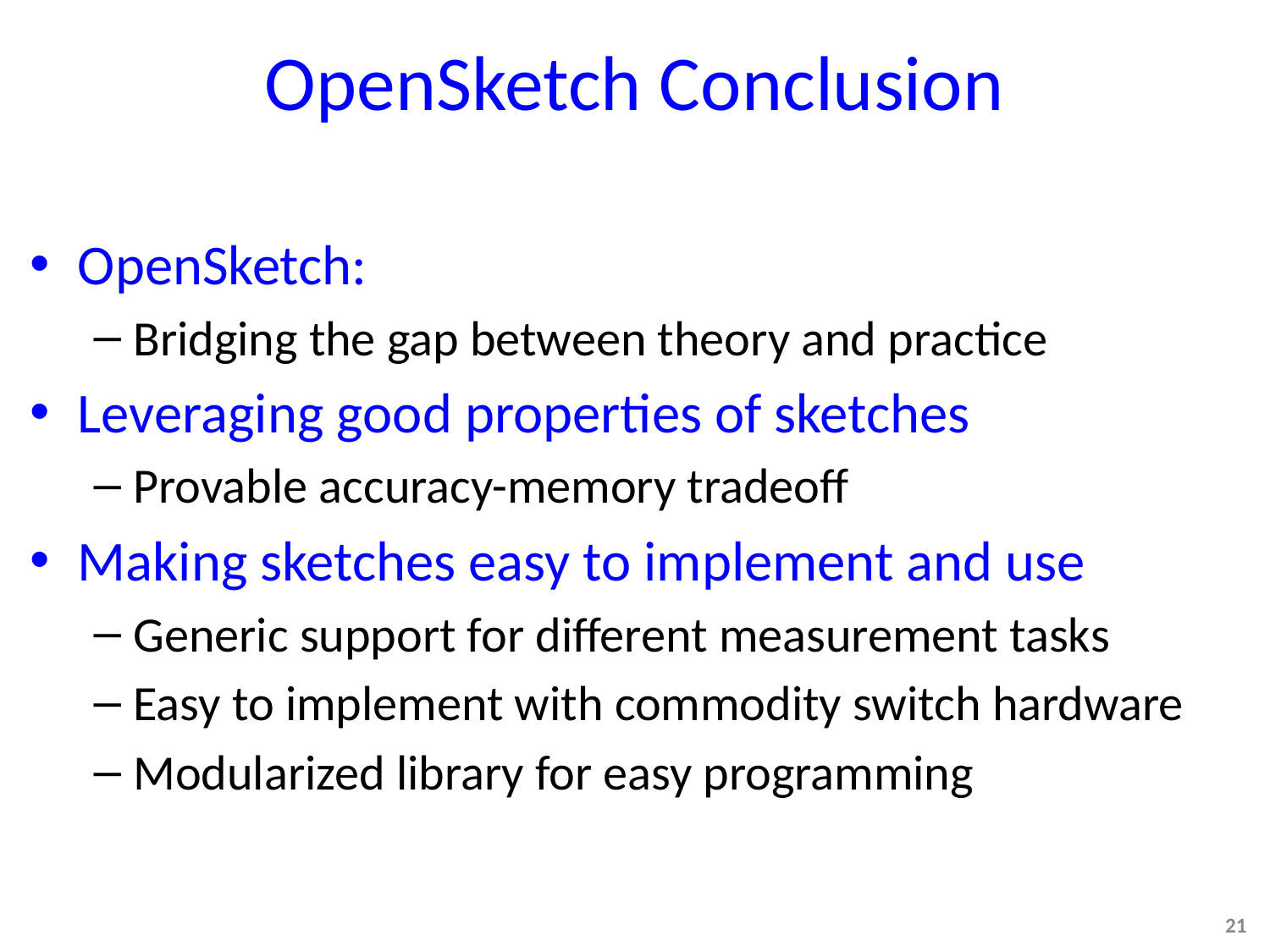

# OpenSketch Conclusion
OpenSketch:
Bridging the gap between theory and practice
Leveraging good properties of sketches
Provable accuracy-memory tradeoff
Making sketches easy to implement and use
Generic support for different measurement tasks
Easy to implement with commodity switch hardware
Modularized library for easy programming

21